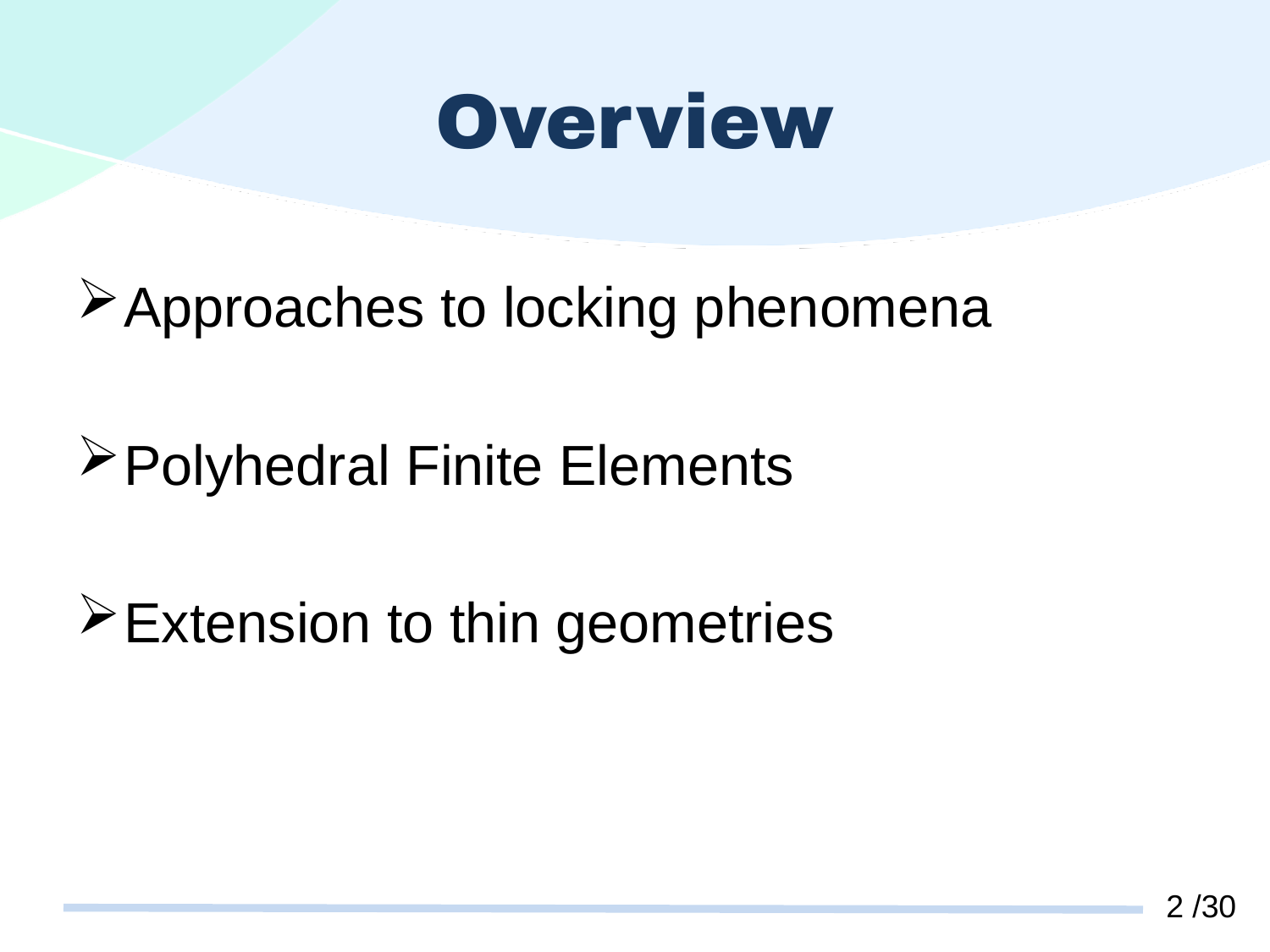

# Overview
Approaches to locking phenomena

Polyhedral Finite Elements

Extension to thin geometries